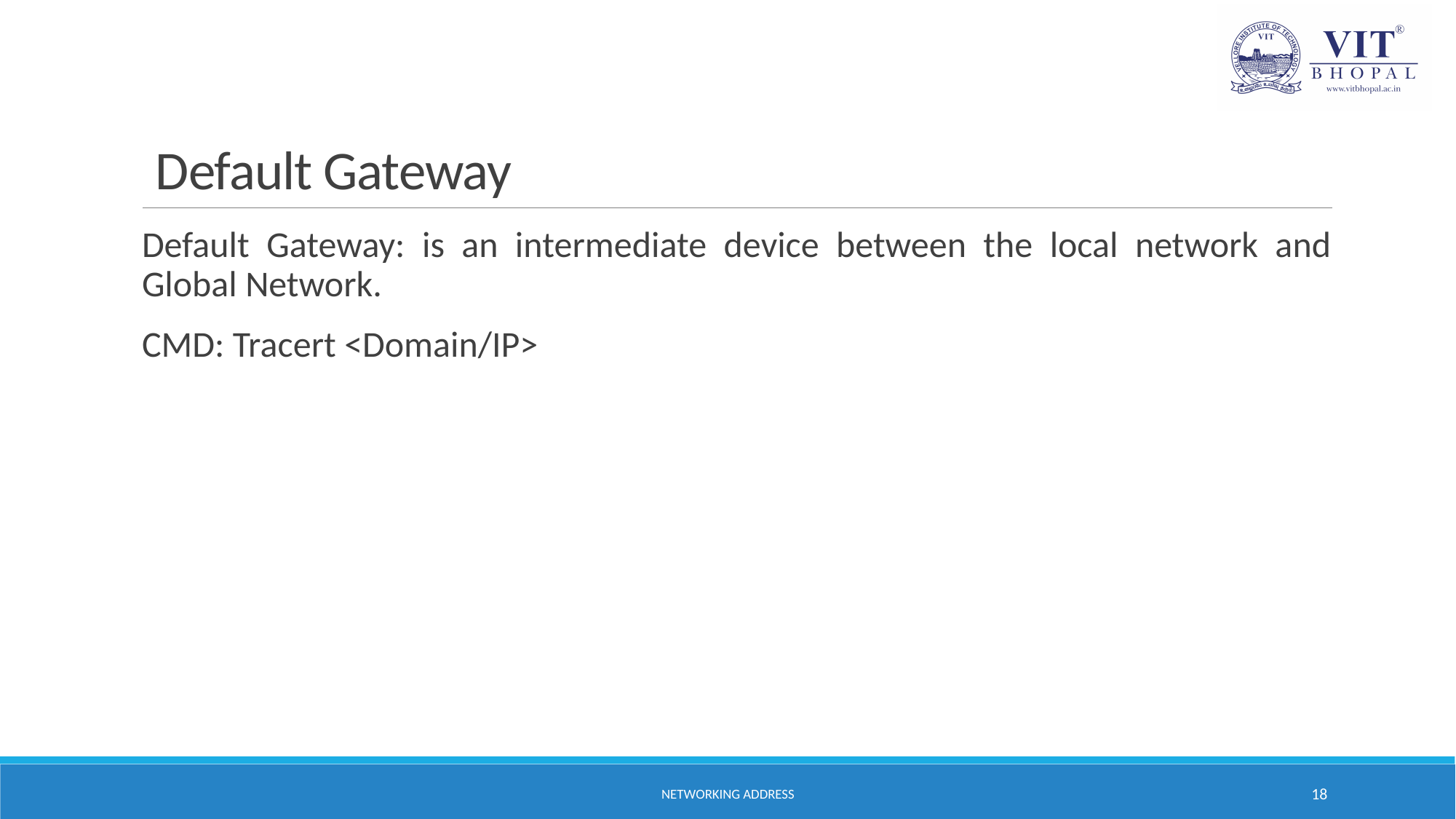

# Default Gateway
Default Gateway: is an intermediate device between the local network and Global Network.
CMD: Tracert <Domain/IP>
Networking Address
18